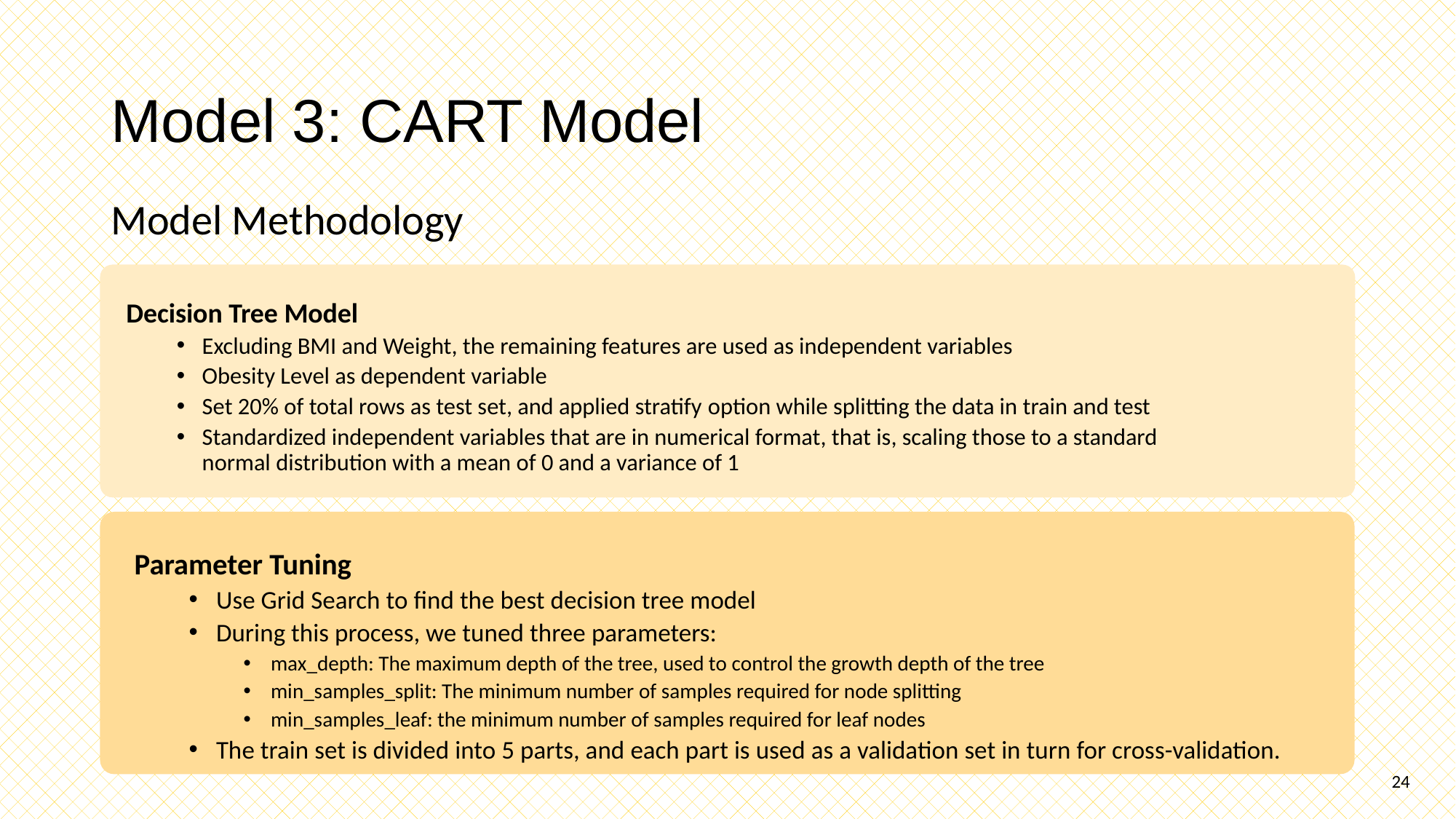

# Model 3: CART Model
Model Methodology

Decision Tree Model
Excluding BMI and Weight, the remaining features are used as independent variables
Obesity Level as dependent variable
Set 20% of total rows as test set, and applied stratify option while splitting the data in train and test
Standardized independent variables that are in numerical format, that is, scaling those to a standard normal distribution with a mean of 0 and a variance of 1

Parameter Tuning
Use Grid Search to find the best decision tree model
During this process, we tuned three parameters:
max_depth: The maximum depth of the tree, used to control the growth depth of the tree
min_samples_split: The minimum number of samples required for node splitting
min_samples_leaf: the minimum number of samples required for leaf nodes
The train set is divided into 5 parts, and each part is used as a validation set in turn for cross-validation.
24